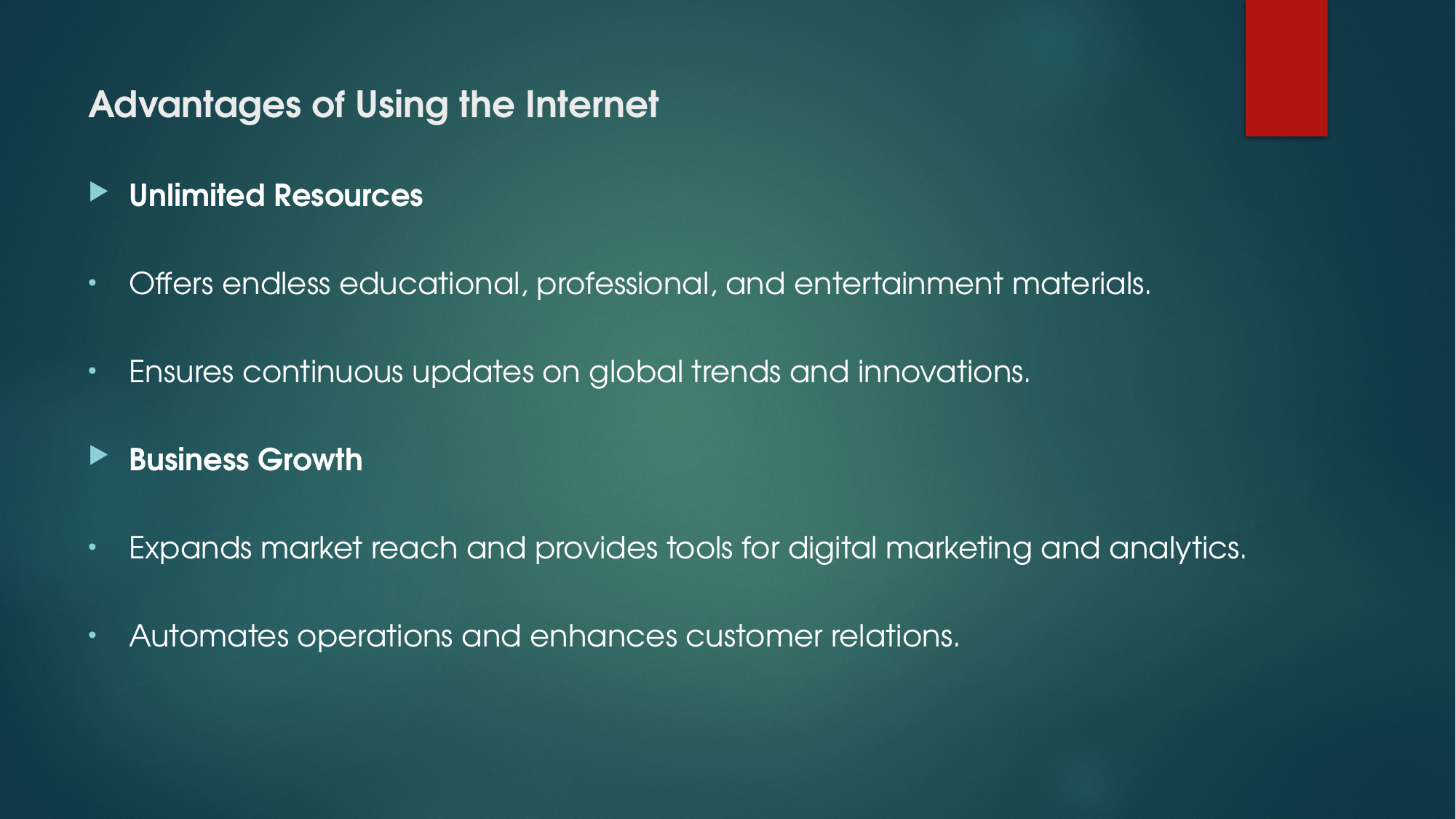

# Advantages of Using the Internet
Unlimited Resources
Offers endless educational, professional, and entertainment materials.
Ensures continuous updates on global trends and innovations.
Business Growth
Expands market reach and provides tools for digital marketing and analytics.
Automates operations and enhances customer relations.